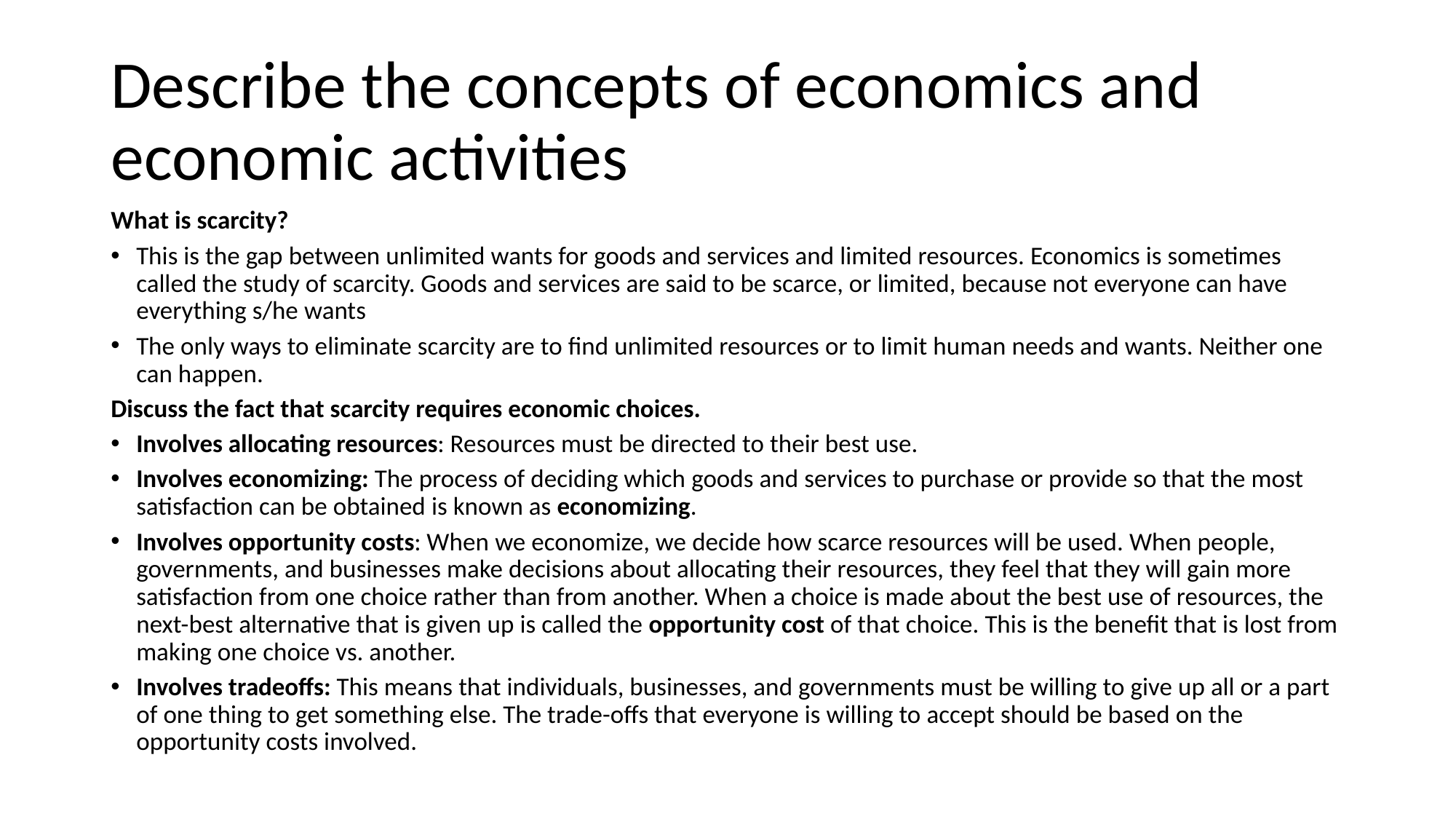

# Describe the concepts of economics and economic activities
What is scarcity?
This is the gap between unlimited wants for goods and services and limited resources. Economics is sometimes called the study of scarcity. Goods and services are said to be scarce, or limited, because not everyone can have everything s/he wants
The only ways to eliminate scarcity are to find unlimited resources or to limit human needs and wants. Neither one can happen.
Discuss the fact that scarcity requires economic choices.
Involves allocating resources: Resources must be directed to their best use.
Involves economizing: The process of deciding which goods and services to purchase or provide so that the most satisfaction can be obtained is known as economizing.
Involves opportunity costs: When we economize, we decide how scarce resources will be used. When people, governments, and businesses make decisions about allocating their resources, they feel that they will gain more satisfaction from one choice rather than from another. When a choice is made about the best use of resources, the next-best alternative that is given up is called the opportunity cost of that choice. This is the benefit that is lost from making one choice vs. another.
Involves tradeoffs: This means that individuals, businesses, and governments must be willing to give up all or a part of one thing to get something else. The trade-offs that everyone is willing to accept should be based on the opportunity costs involved.